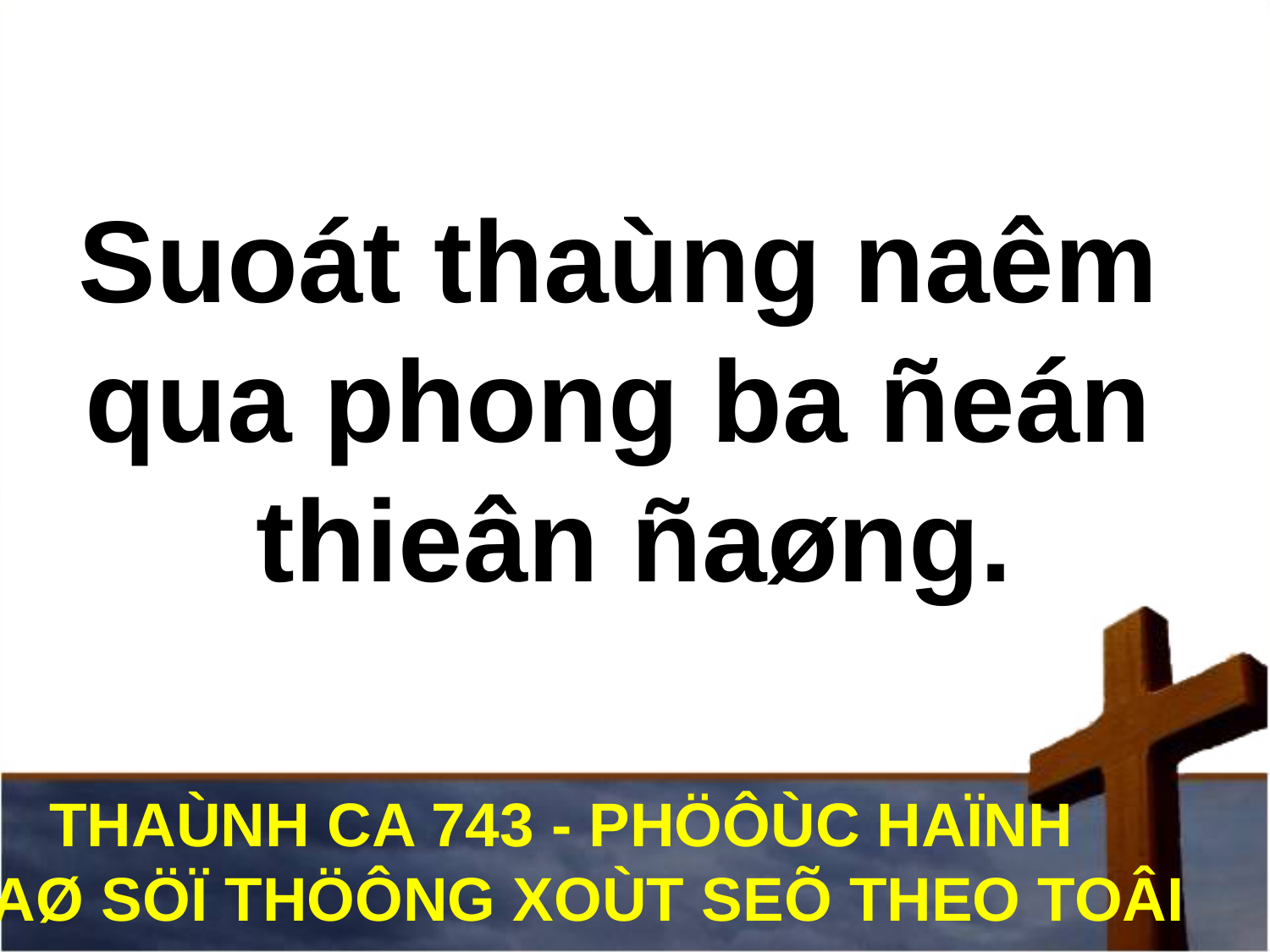

Suoát thaùng naêm
qua phong ba ñeán
thieân ñaøng.
THAÙNH CA 743 - PHÖÔÙC HAÏNH
VAØ SÖÏ THÖÔNG XOÙT SEÕ THEO TOÂI